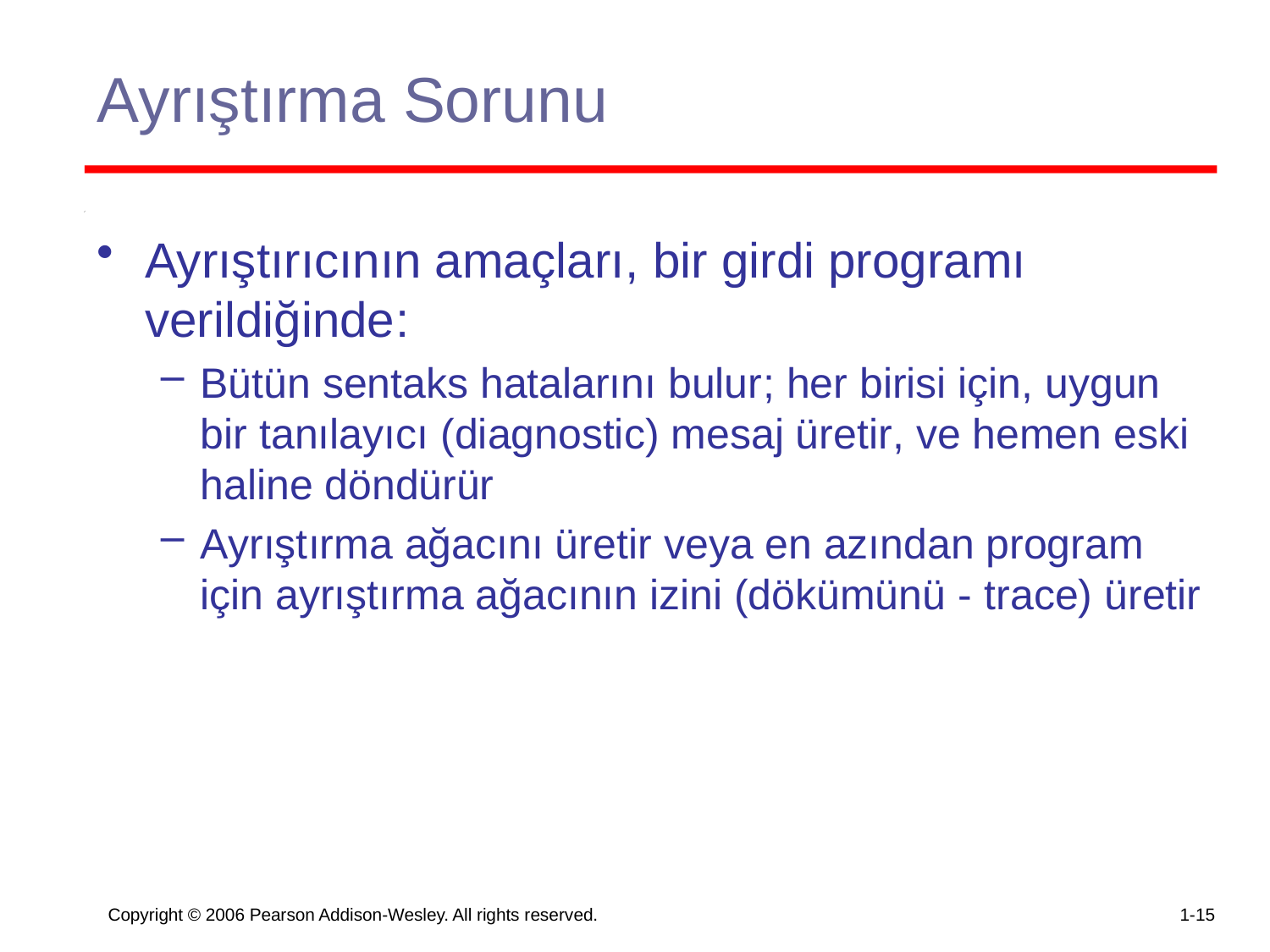

# Ayrıştırma Sorunu
Ayrıştırıcının amaçları, bir girdi programı verildiğinde:
Bütün sentaks hatalarını bulur; her birisi için, uygun bir tanılayıcı (diagnostic) mesaj üretir, ve hemen eski haline döndürür
Ayrıştırma ağacını üretir veya en azından program için ayrıştırma ağacının izini (dökümünü - trace) üretir
Copyright © 2006 Pearson Addison-Wesley. All rights reserved.
1-15